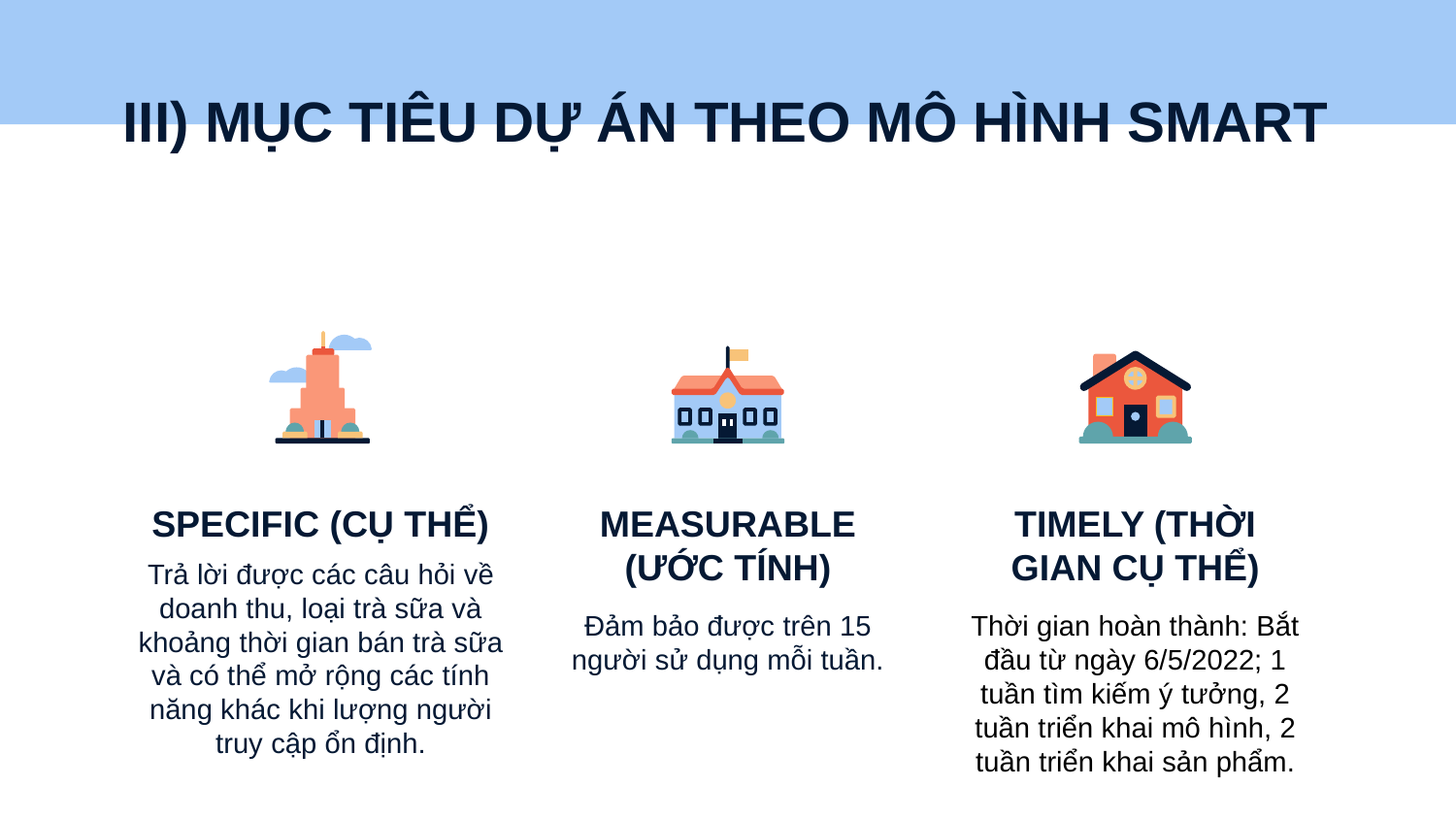

# III) MỤC TIÊU DỰ ÁN THEO MÔ HÌNH SMART

SPECIFIC (CỤ THỂ)
MEASURABLE (ƯỚC TÍNH)
TIMELY (THỜI GIAN CỤ THỂ)
Trả lời được các câu hỏi về doanh thu, loại trà sữa và khoảng thời gian bán trà sữa và có thể mở rộng các tính năng khác khi lượng người truy cập ổn định.
Đảm bảo được trên 15 người sử dụng mỗi tuần.
Thời gian hoàn thành: Bắt đầu từ ngày 6/5/2022; 1 tuần tìm kiếm ý tưởng, 2 tuần triển khai mô hình, 2 tuần triển khai sản phẩm.